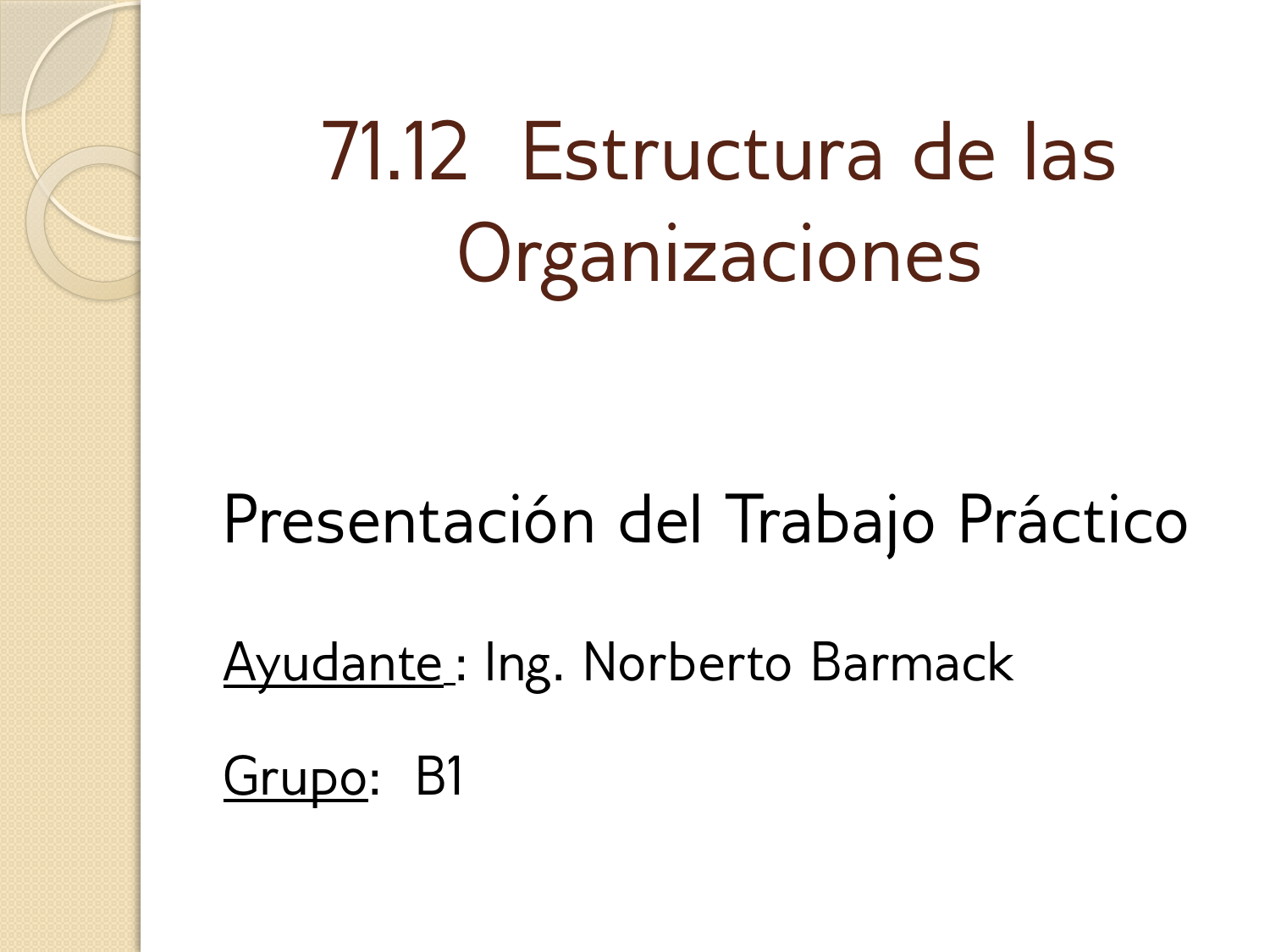

# 71.12  Estructura de las Organizaciones
Presentación del Trabajo Práctico

Ayudante : Ing. Norberto Barmack

Grupo:  B1